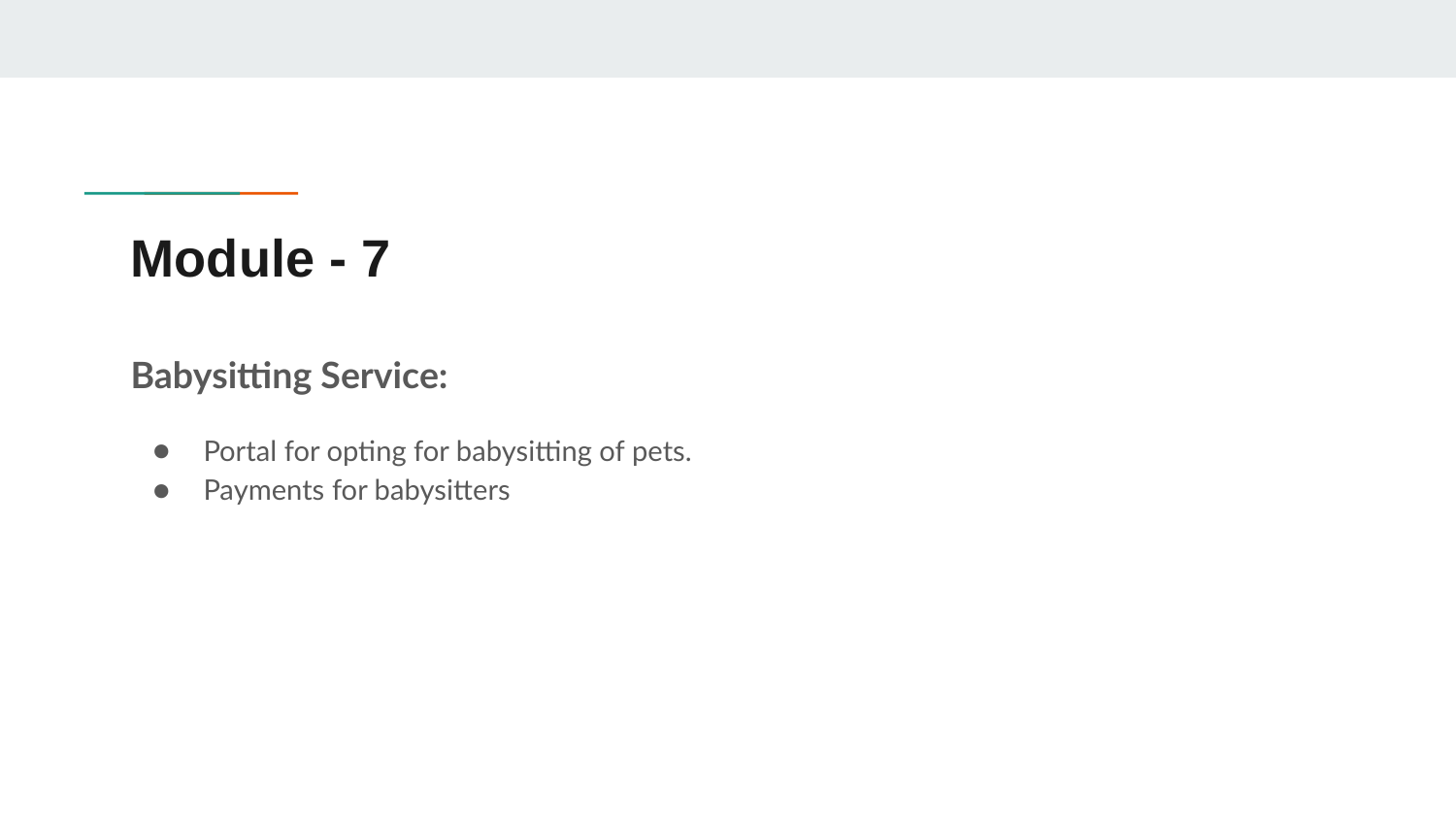

# Module - 7
Babysitting Service:
Portal for opting for babysitting of pets.
Payments for babysitters